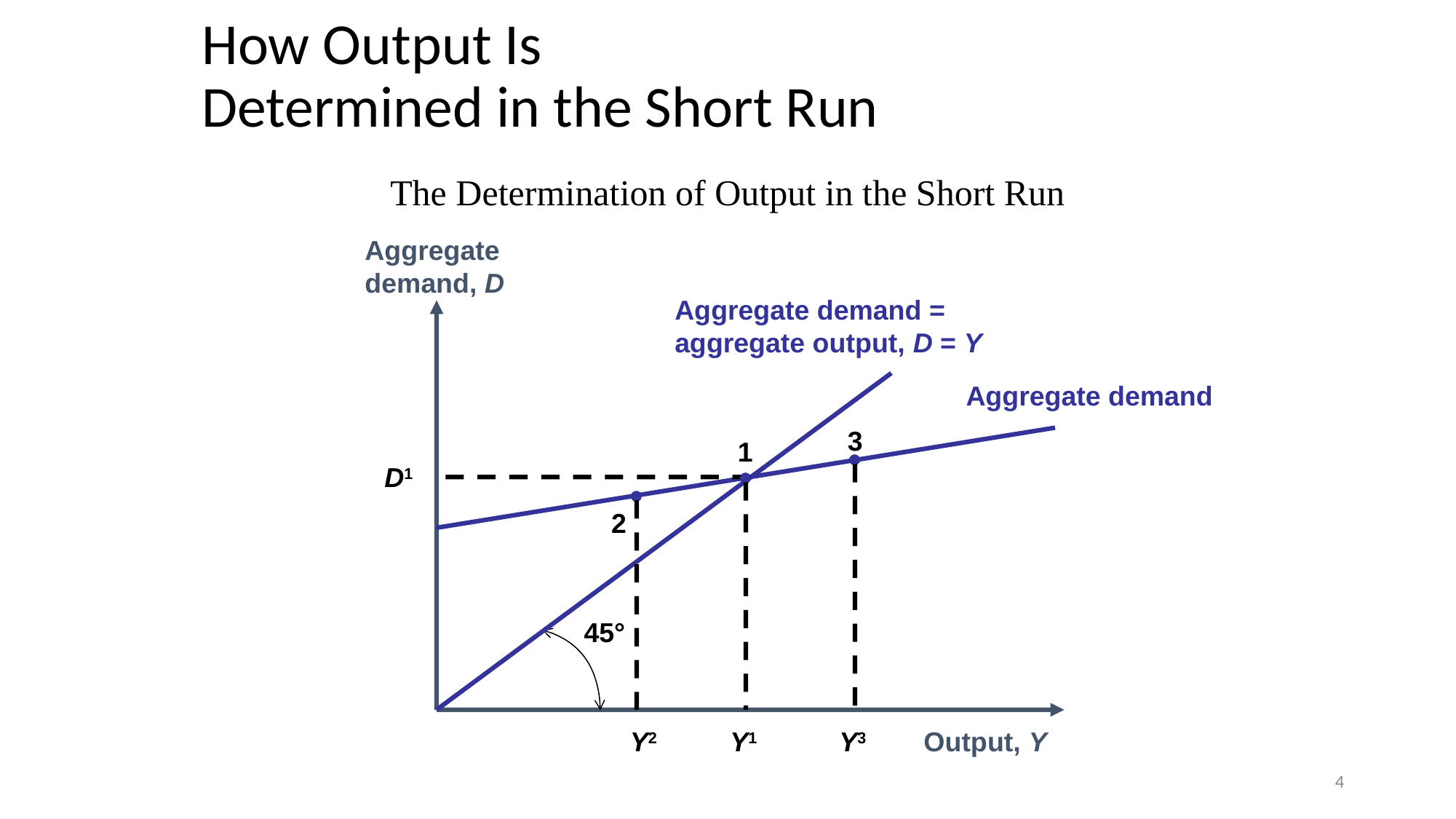

# How Output Is Determined in the Short Run
The Determination of Output in the Short Run
Aggregate
demand, D

	          Output, Y
Aggregate demand =
aggregate output, D = Y

Aggregate demand

3

Y3
1

Y1
D1

2

Y2
45°

4